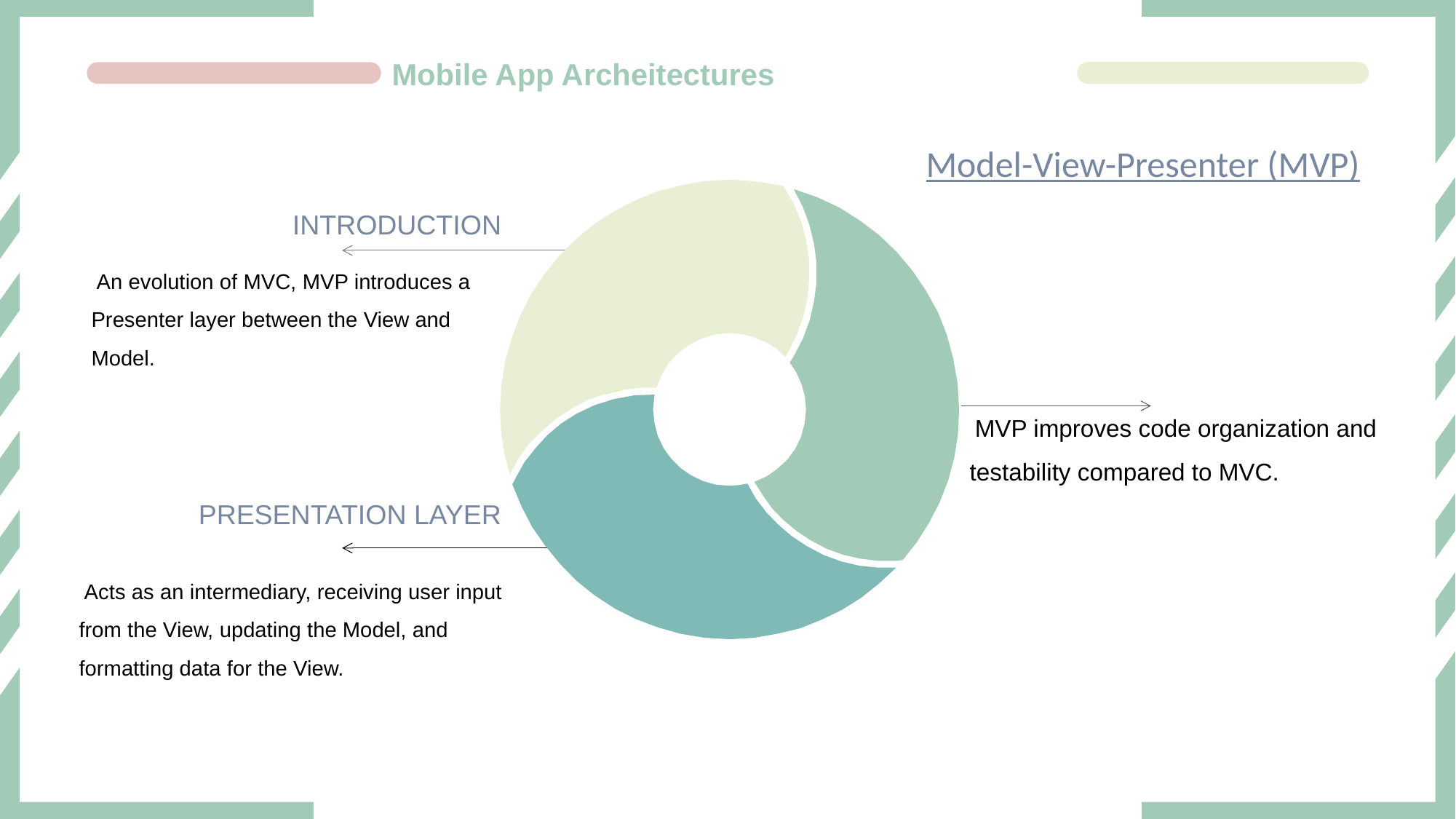

#
Mobile App Archeitectures

Model-View-Presenter (MVP)

INTRODUCTION
 An evolution of MVC, MVP introduces a Presenter layer between the View and Model.

 Acts as an intermediary, receiving user input from the View, updating the Model, and formatting data for the View.

 MVP improves code organization and testability compared to MVC.
PRESENTATION LAYER